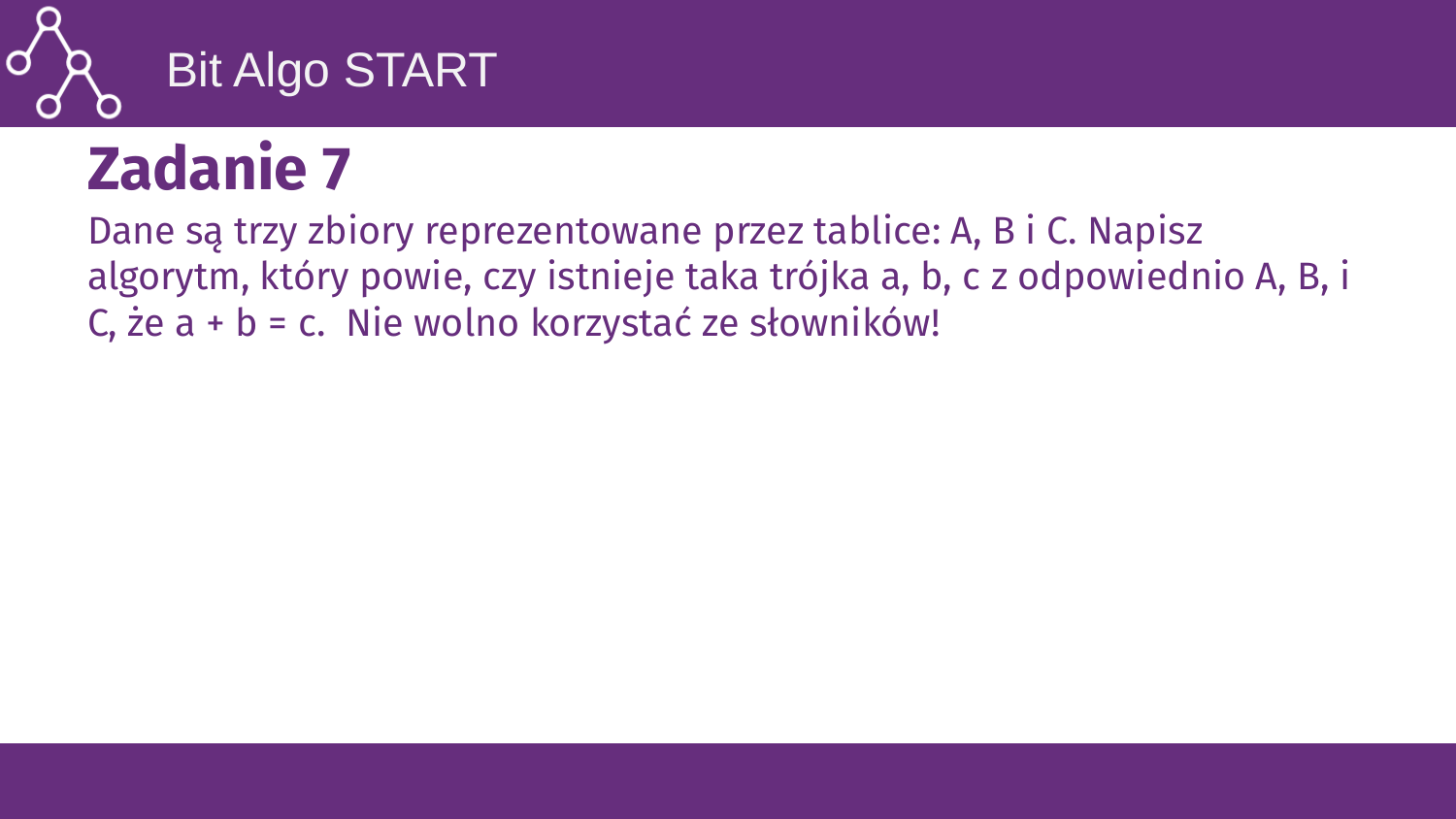

# Zadanie 7
Dane są trzy zbiory reprezentowane przez tablice: A, B i C. Napisz algorytm, który powie, czy istnieje taka trójka a, b, c z odpowiednio A, B, i C, że a + b = c.  Nie wolno korzystać ze słowników!